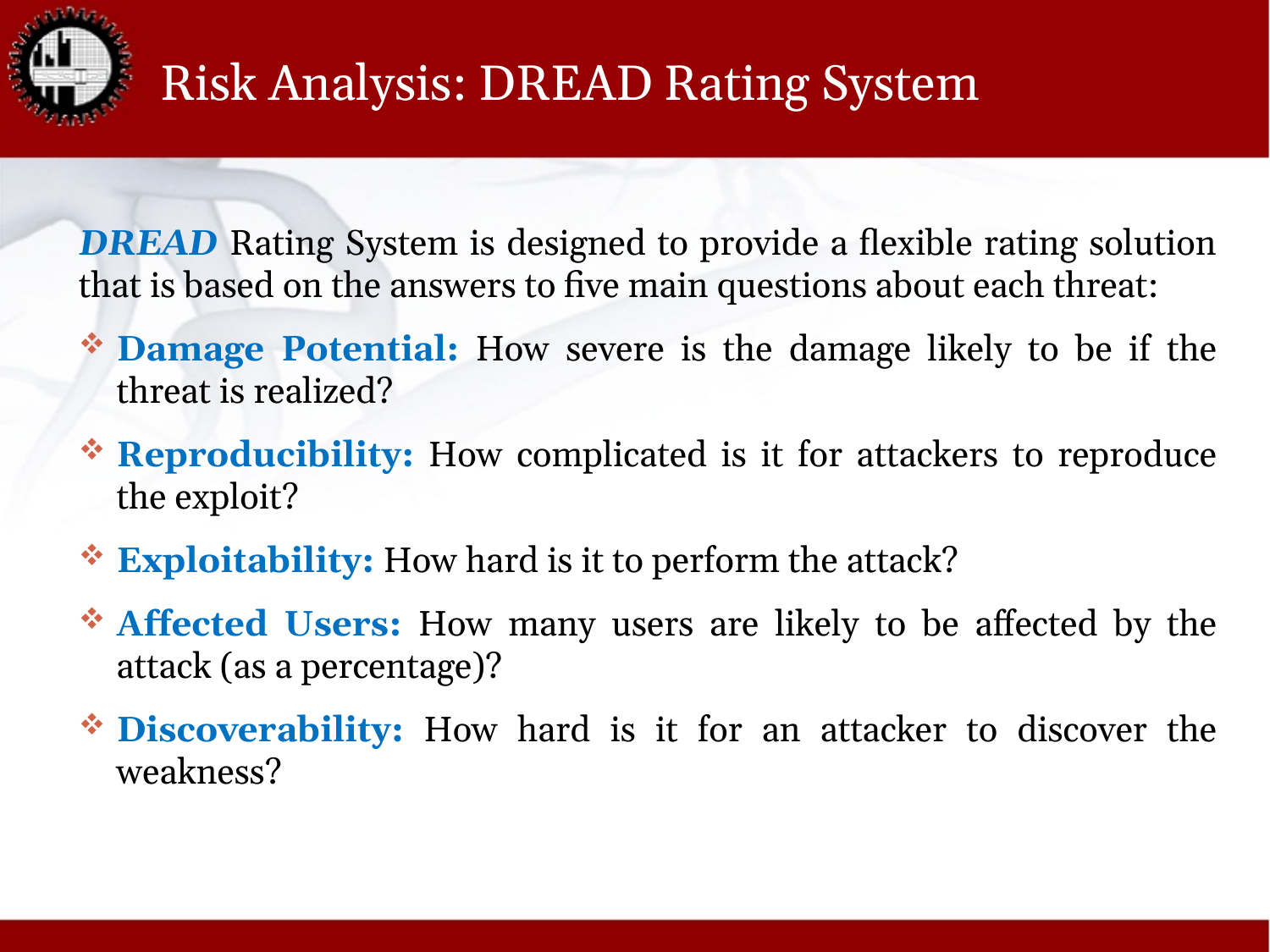

# Risk Analysis: DREAD Rating System
DREAD Rating System is designed to provide a flexible rating solution that is based on the answers to five main questions about each threat:
Damage Potential: How severe is the damage likely to be if the threat is realized?
Reproducibility: How complicated is it for attackers to reproduce the exploit?
Exploitability: How hard is it to perform the attack?
Affected Users: How many users are likely to be affected by the attack (as a percentage)?
Discoverability: How hard is it for an attacker to discover the weakness?